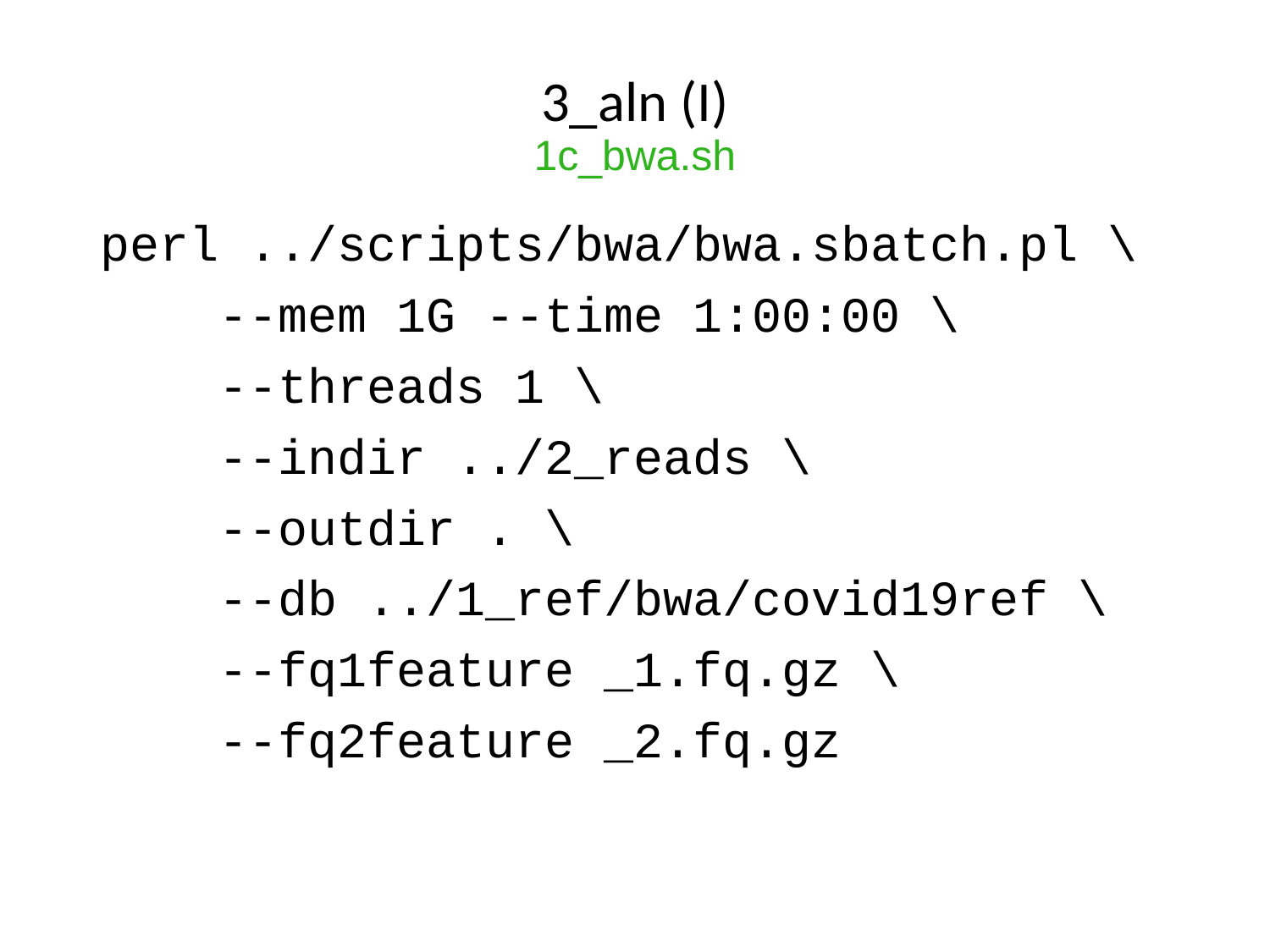

# 3_aln (I) 1c_bwa.sh
perl ../scripts/bwa/bwa.sbatch.pl \
    --mem 1G --time 1:00:00 \
    --threads 1 \
    --indir ../2_reads \
    --outdir . \
    --db ../1_ref/bwa/covid19ref \
    --fq1feature _1.fq.gz \
    --fq2feature _2.fq.gz